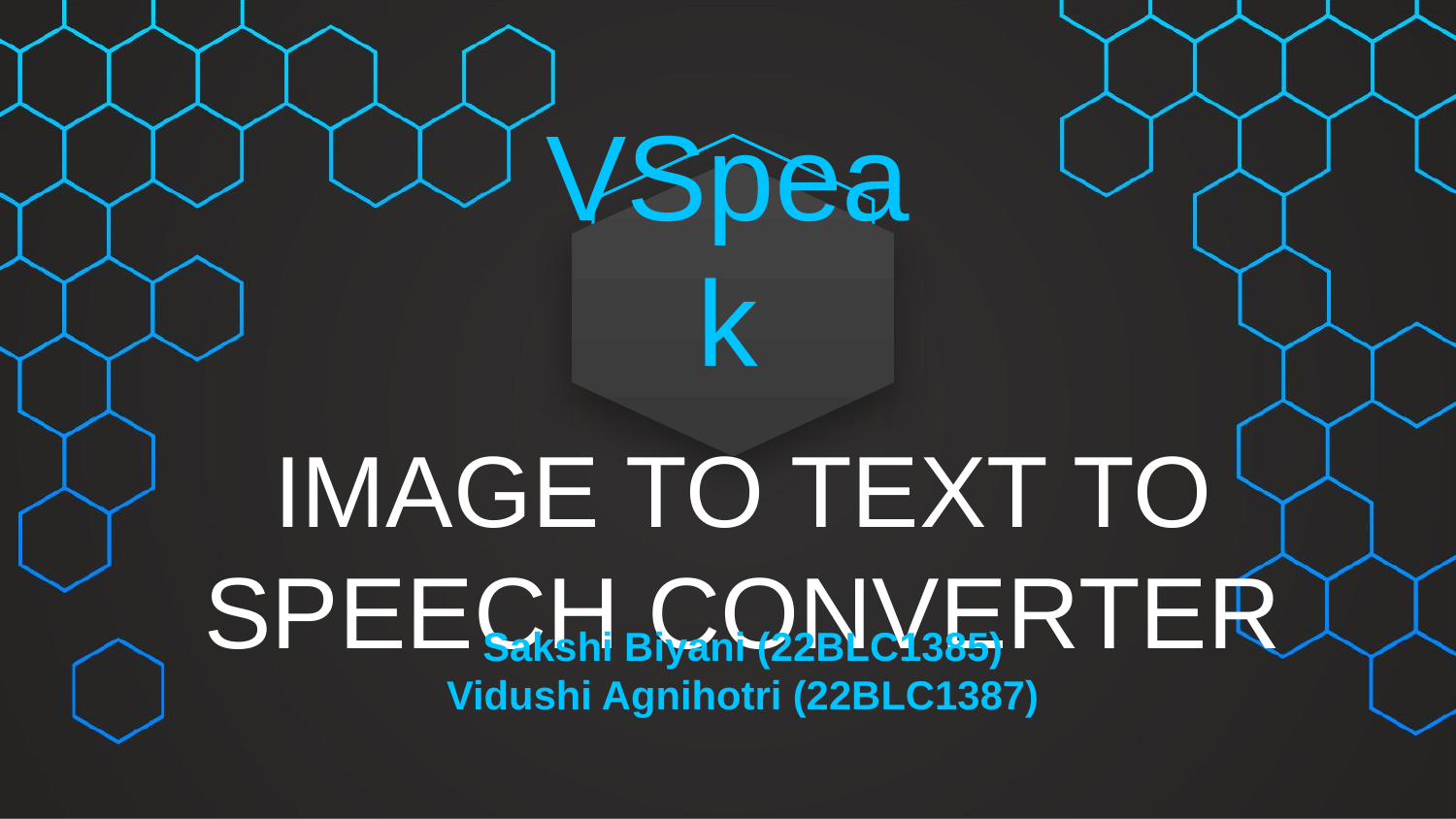

VSpeak
# IMAGE TO TEXT TO SPEECH CONVERTER
Sakshi Biyani (22BLC1385)
Vidushi Agnihotri (22BLC1387)